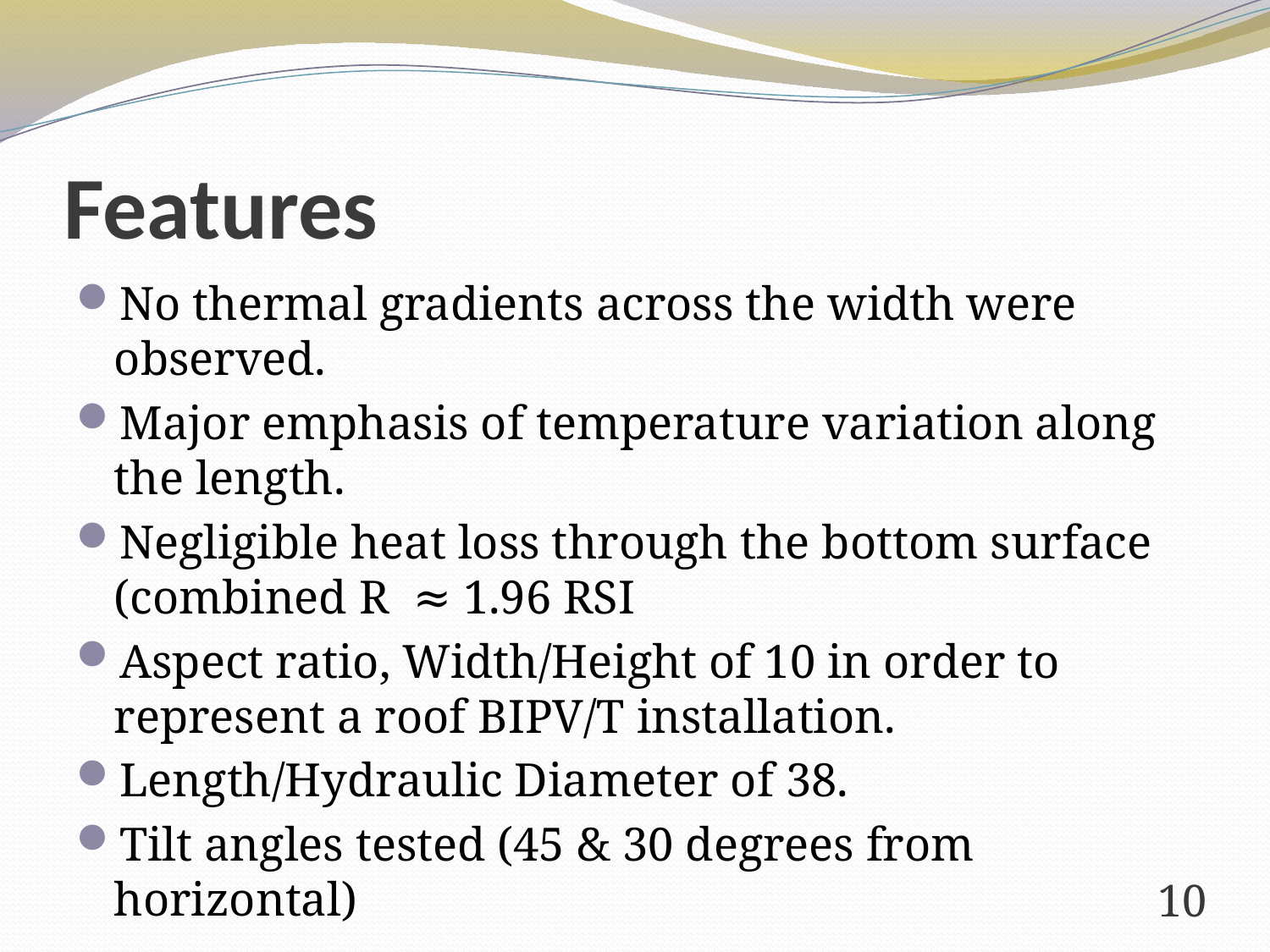

# Features
No thermal gradients across the width were observed.
Major emphasis of temperature variation along the length.
Negligible heat loss through the bottom surface (combined R  ≈ 1.96 RSI
Aspect ratio, Width/Height of 10 in order to represent a roof BIPV/T installation.
Length/Hydraulic Diameter of 38.
Tilt angles tested (45 & 30 degrees from horizontal)

10